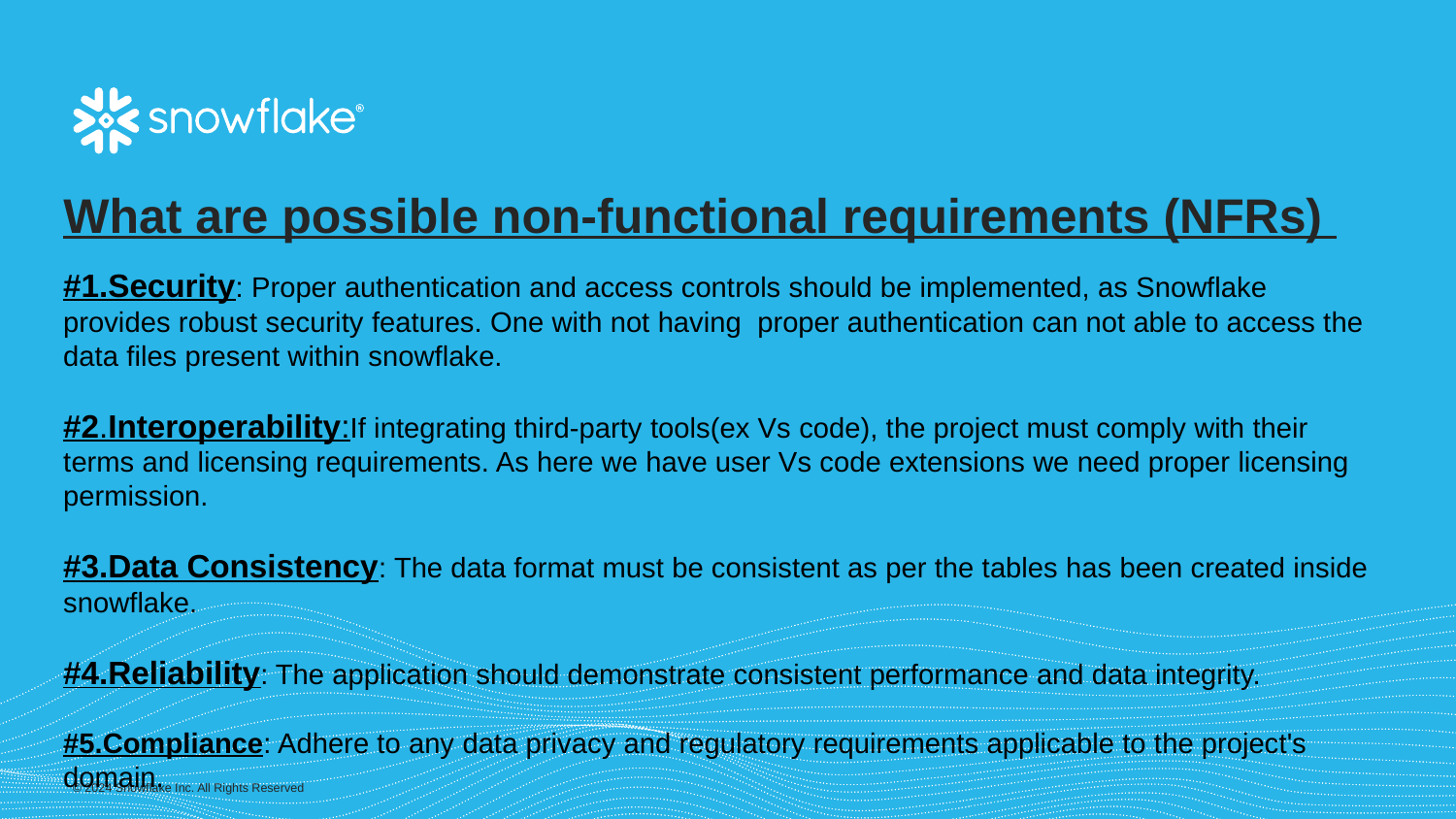

What are possible non-functional requirements (NFRs)
#1.Security: Proper authentication and access controls should be implemented, as Snowflake provides robust security features. One with not having  proper authentication can not able to access the data files present within snowflake.

#2.Interoperability:If integrating third-party tools(ex Vs code), the project must comply with their terms and licensing requirements. As here we have user Vs code extensions we need proper licensing permission.

#3.Data Consistency: The data format must be consistent as per the tables has been created inside snowflake.

#4.Reliability: The application should demonstrate consistent performance and data integrity.

#5.Compliance: Adhere to any data privacy and regulatory requirements applicable to the project's domain.